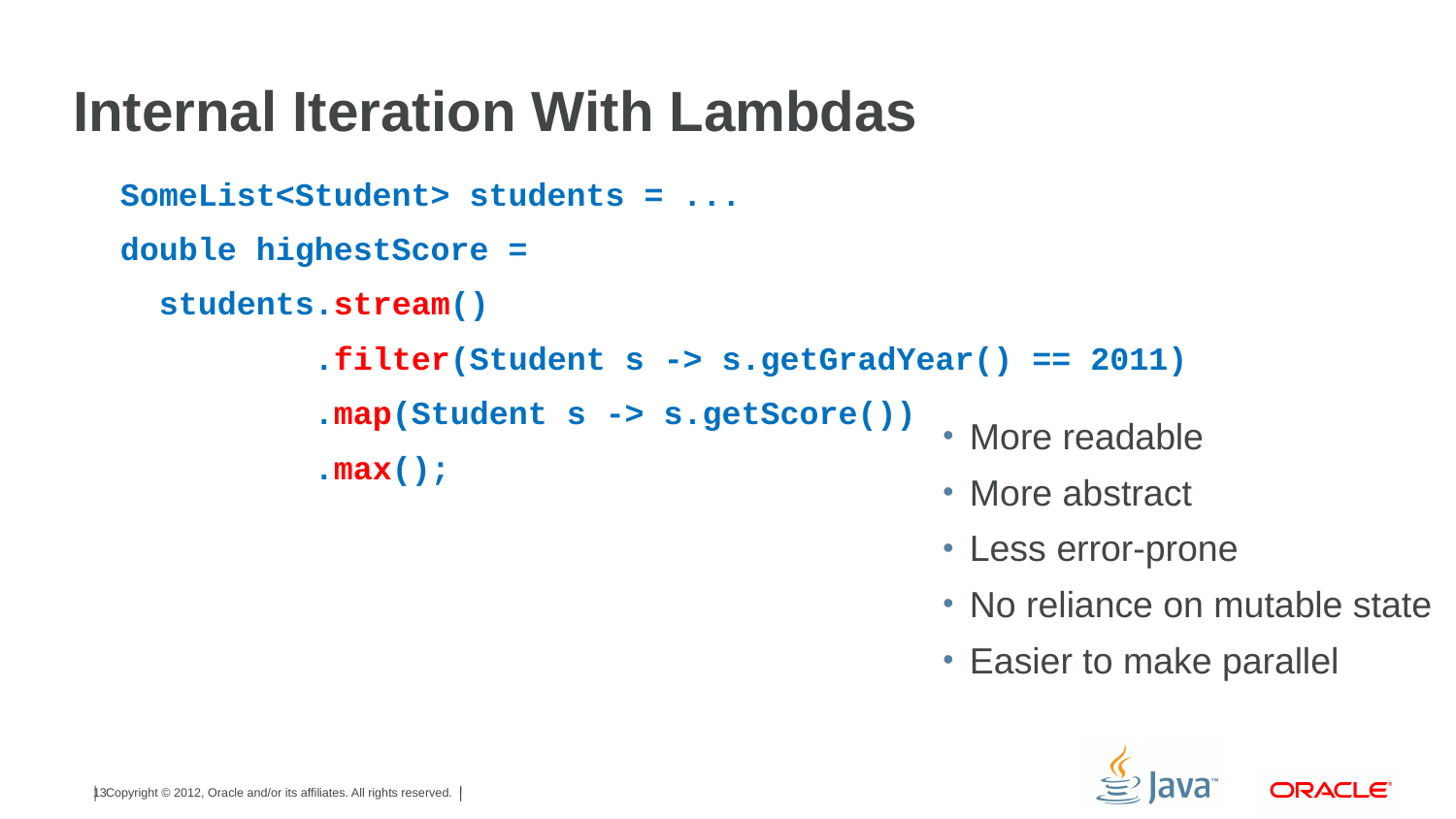

# Internal Iteration With Lambdas
SomeList<Student> students = ...
double highestScore =
  students.stream()
          .filter(Student s -> s.getGradYear() == 2011)
          .map(Student s -> s.getScore())
          .max();

More readable
More abstract
Less error-prone
No reliance on mutable state
Easier to make parallel